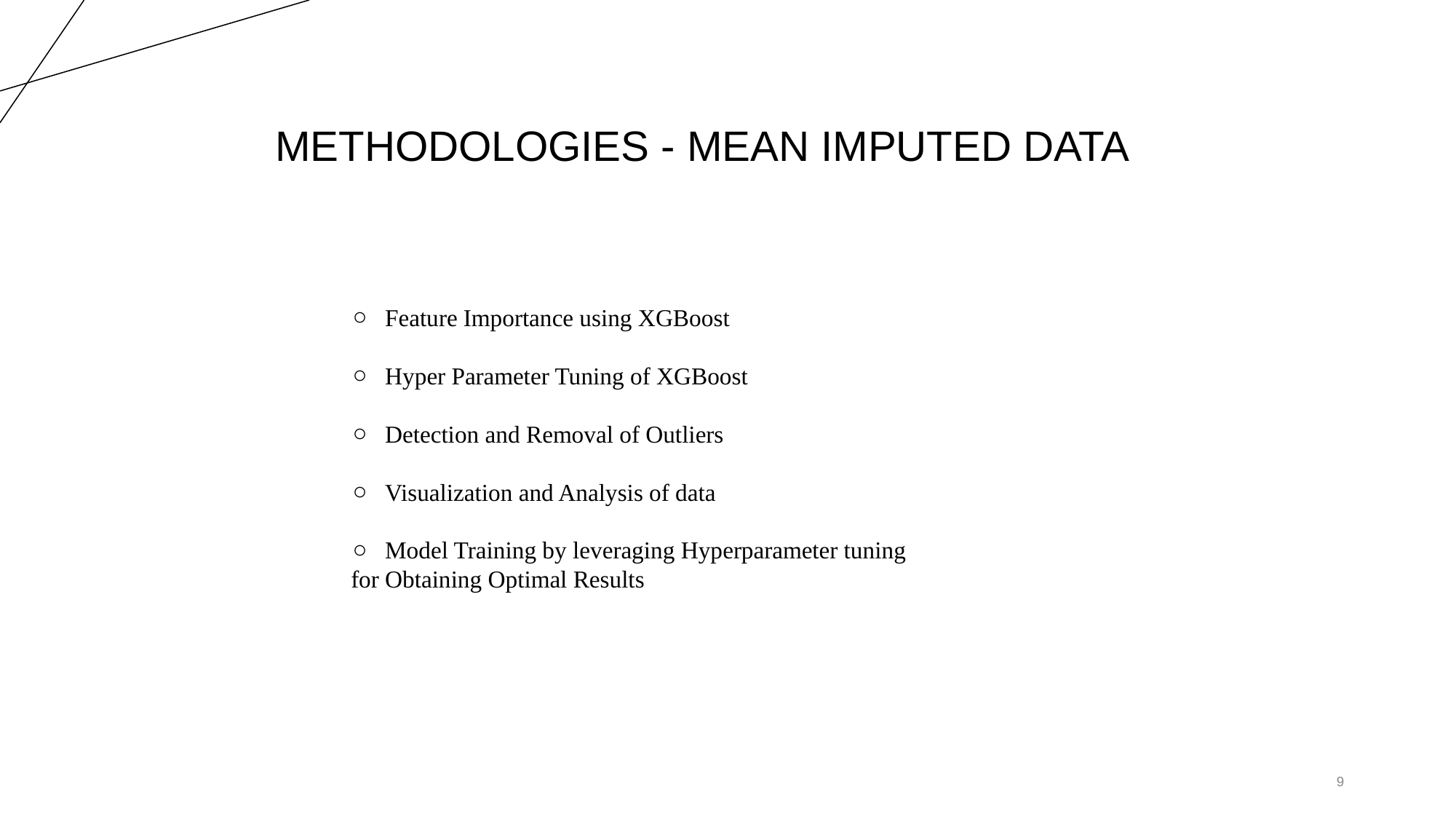

# METHODOLOGIES - MEAN IMPUTED DATA

Feature Importance using XGBoost

Hyper Parameter Tuning of XGBoost

Detection and Removal of Outliers

Visualization and Analysis of data

Model Training by leveraging Hyperparameter tuning
for Obtaining Optimal Results

9